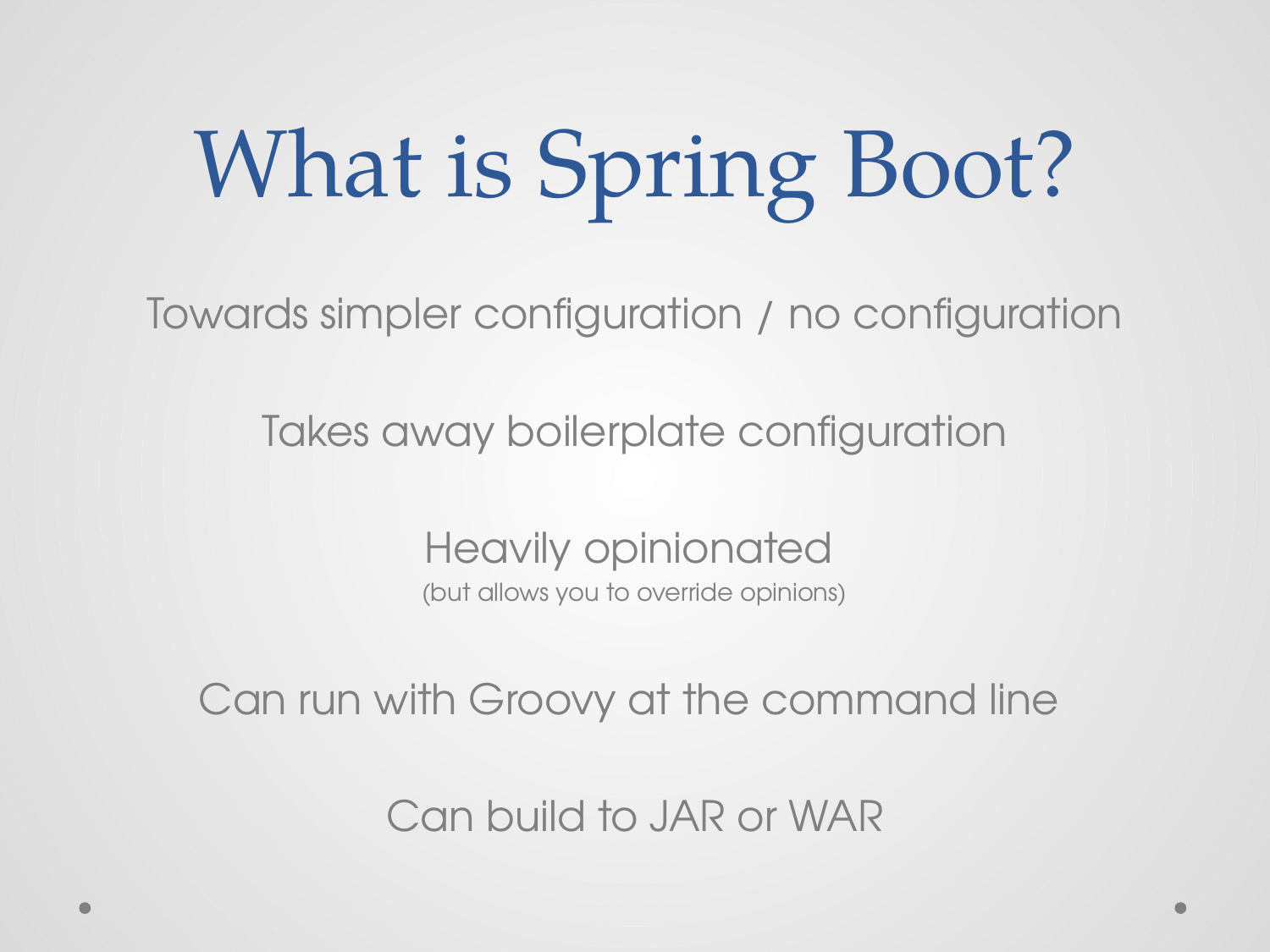

# What is Spring Boot?

Towards simpler configuration / no configuration

Takes away boilerplate configuration

Heavily opinionated
(but allows you to override opinions)

Can run with Groovy at the command line

Can build to JAR or WAR